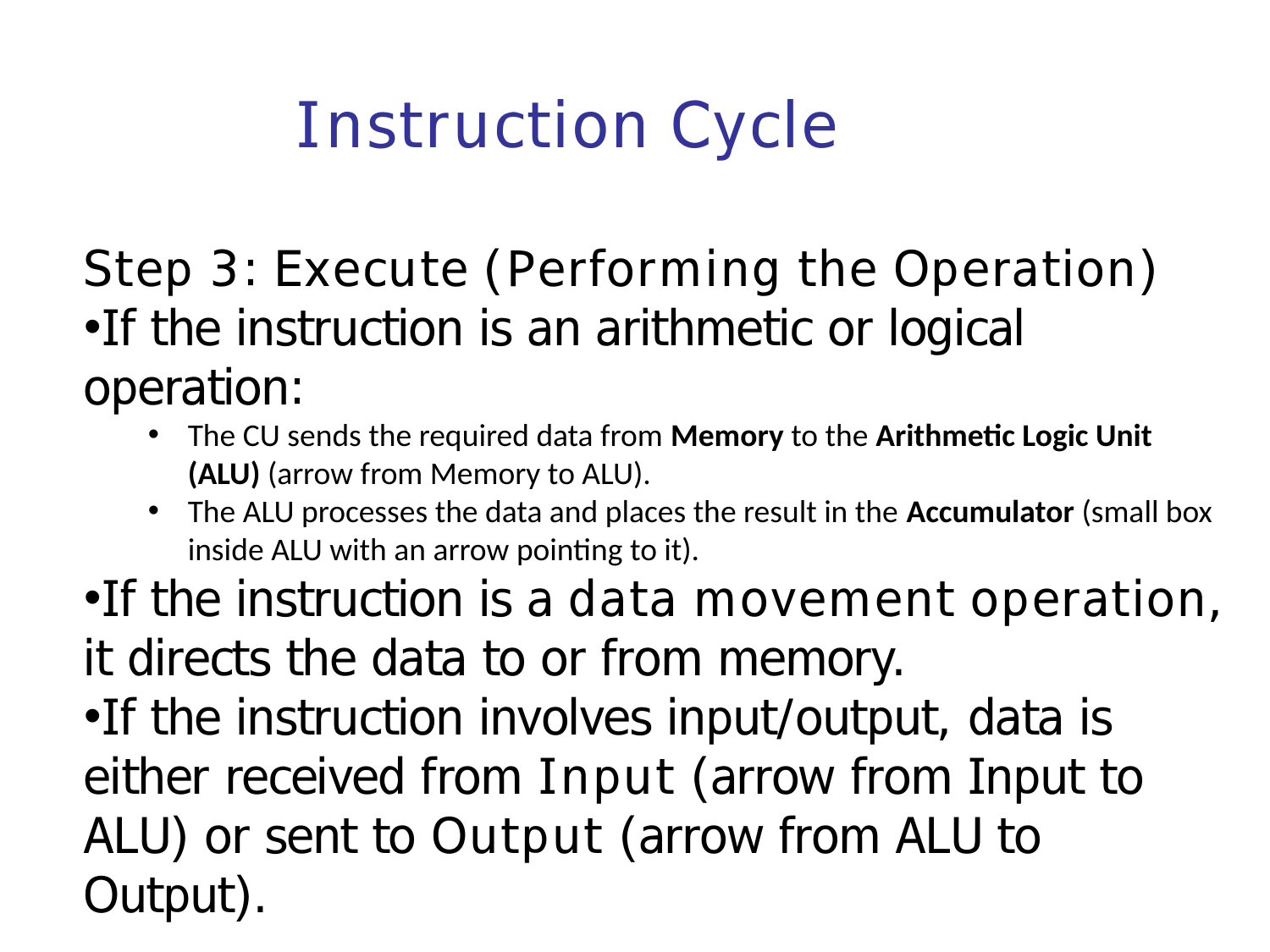

# Instruction Cycle
Step 3: Execute (Performing the Operation)
If the instruction is an arithmetic or logical operation:
The CU sends the required data from Memory to the Arithmetic Logic Unit (ALU) (arrow from Memory to ALU).
The ALU processes the data and places the result in the Accumulator (small box inside ALU with an arrow pointing to it).
If the instruction is a data movement operation, it directs the data to or from memory.
If the instruction involves input/output, data is either received from Input (arrow from Input to ALU) or sent to Output (arrow from ALU to Output).